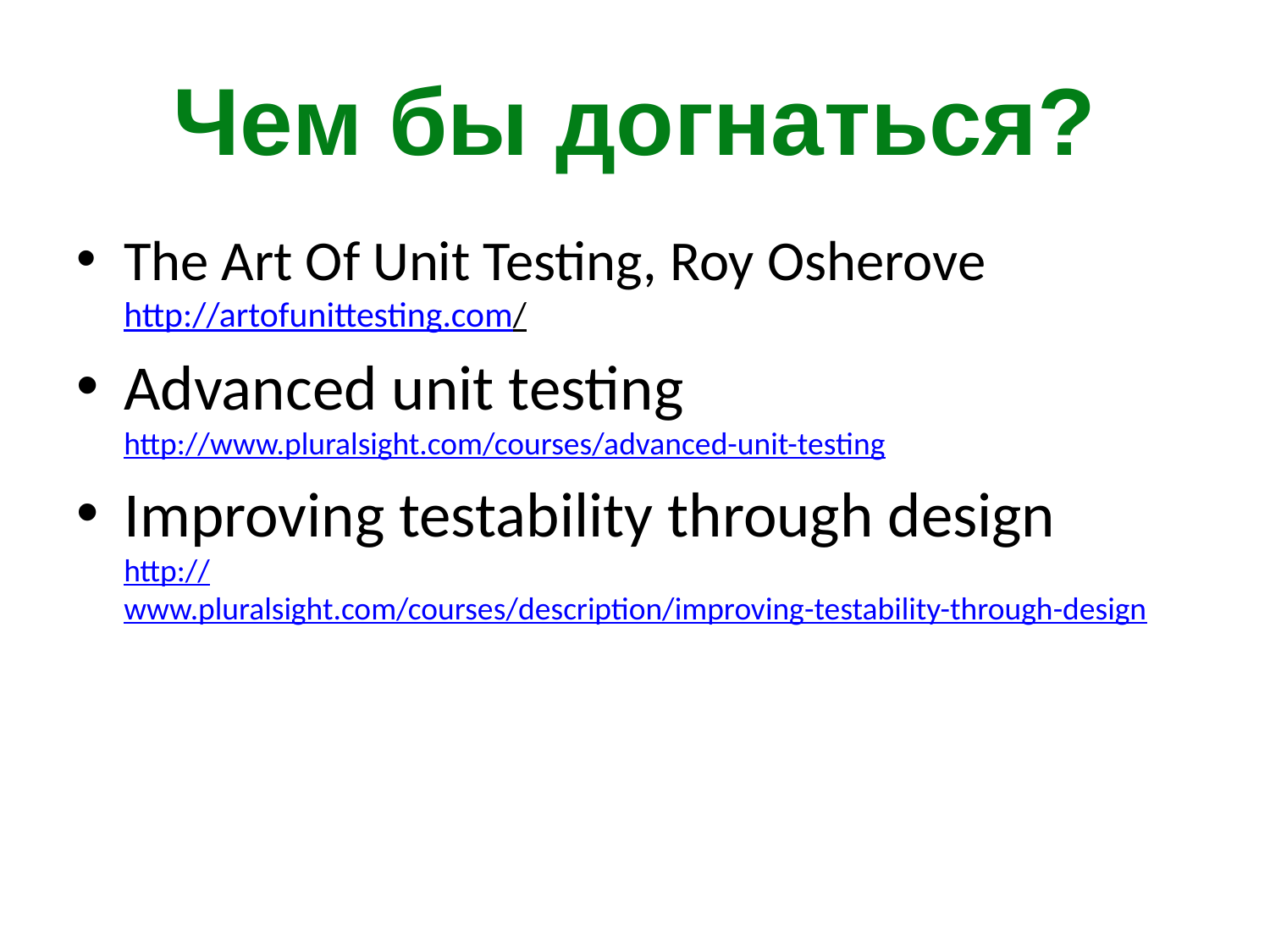

# Чем бы догнаться?
The Art Of Unit Testing, Roy Osherove
http://artofunittesting.com/
Advanced unit testing
http://www.pluralsight.com/courses/advanced-unit-testing
Improving testability through design
http://www.pluralsight.com/courses/description/improving-testability-through-design